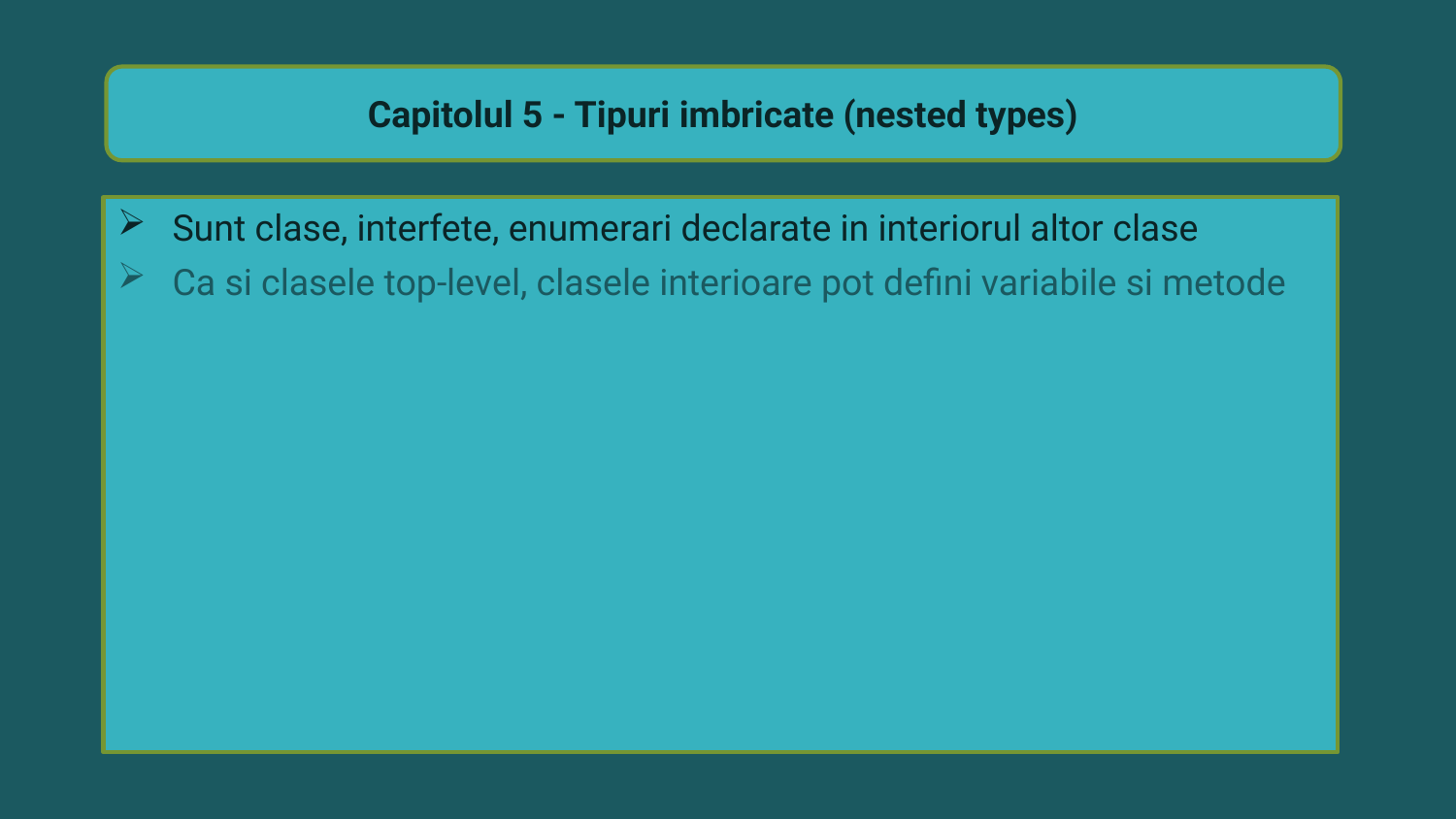

Capitolul 5 - Tipuri imbricate (nested types)
Sunt clase, interfete, enumerari declarate in interiorul altor clase
Ca si clasele top-level, clasele interioare pot defini variabile si metode